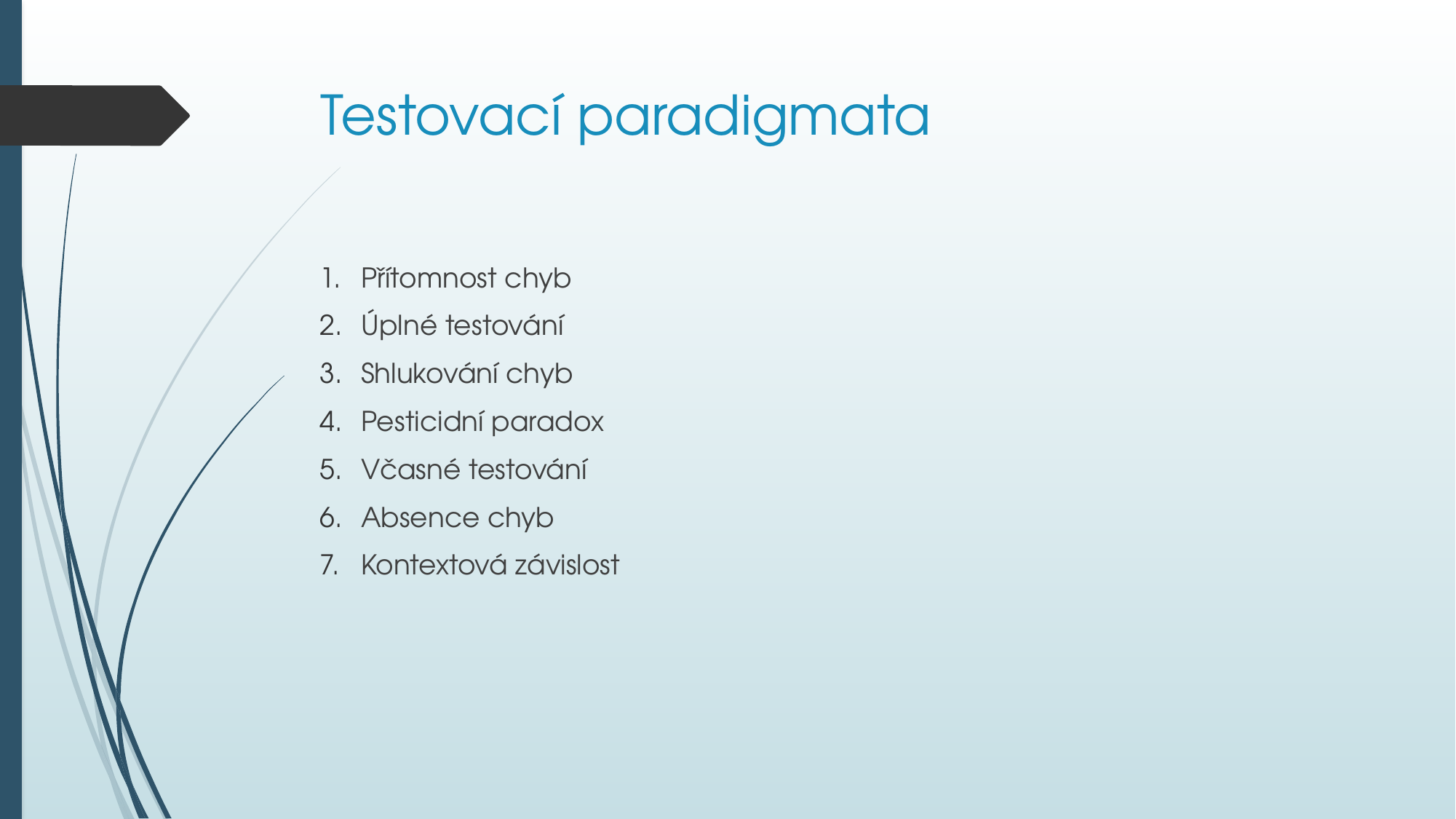

# Testovací paradigmata
Přítomnost chyb
Úplné testování
Shlukování chyb
Pesticidní paradox
Včasné testování
Absence chyb
Kontextová závislost